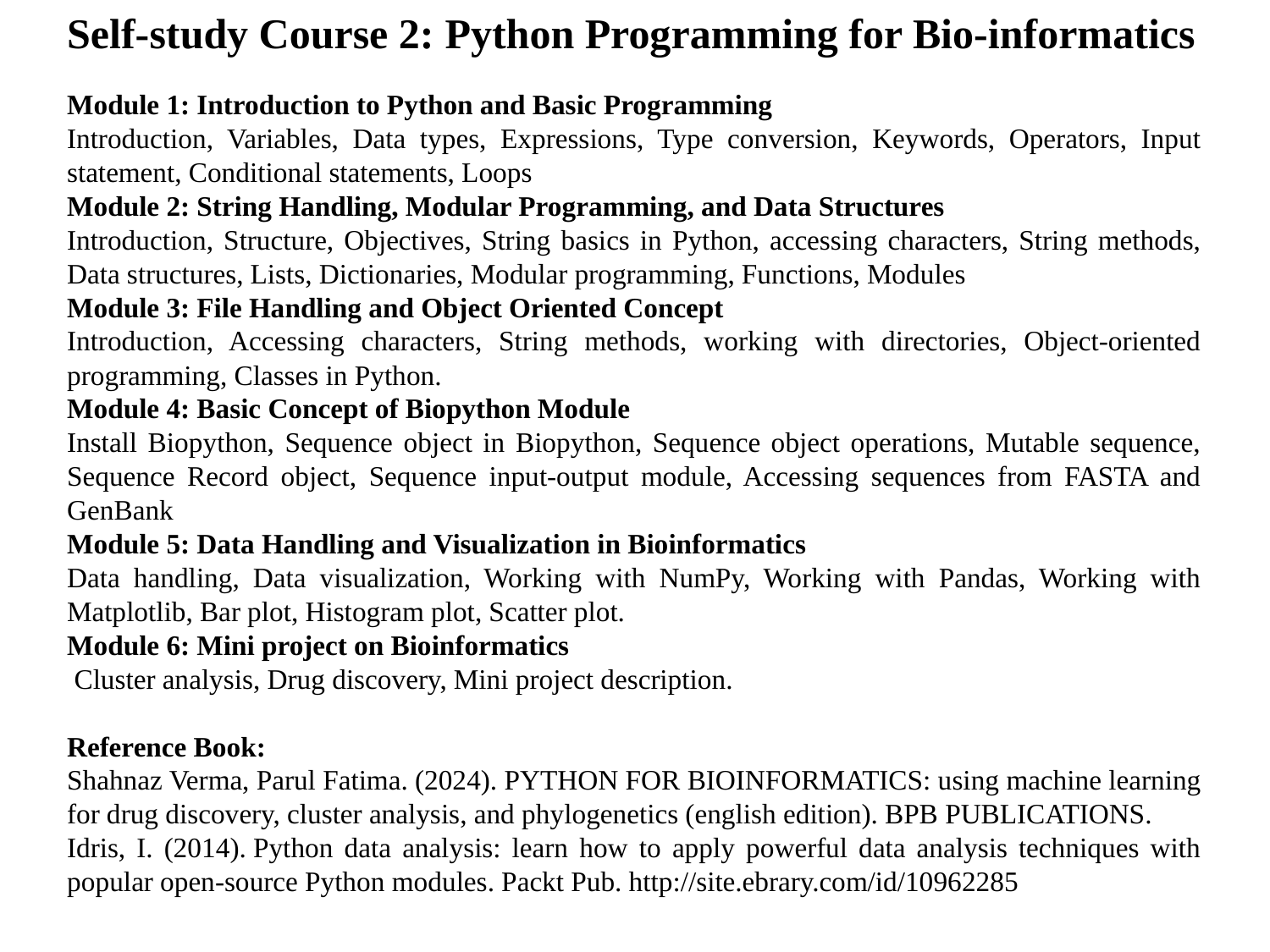

Self-study Course 2: Python Programming for Bio-informatics

Module 1: Introduction to Python and Basic Programming
Introduction, Variables, Data types, Expressions, Type conversion, Keywords, Operators, Input statement, Conditional statements, Loops
Module 2: String Handling, Modular Programming, and Data Structures
Introduction, Structure, Objectives, String basics in Python, accessing characters, String methods, Data structures, Lists, Dictionaries, Modular programming, Functions, Modules
Module 3: File Handling and Object Oriented Concept
Introduction, Accessing characters, String methods, working with directories, Object-oriented programming, Classes in Python.
Module 4: Basic Concept of Biopython Module
Install Biopython, Sequence object in Biopython, Sequence object operations, Mutable sequence, Sequence Record object, Sequence input-output module, Accessing sequences from FASTA and GenBank
Module 5: Data Handling and Visualization in Bioinformatics
Data handling, Data visualization, Working with NumPy, Working with Pandas, Working with Matplotlib, Bar plot, Histogram plot, Scatter plot.
Module 6: Mini project on Bioinformatics
 Cluster analysis, Drug discovery, Mini project description.

Reference Book:
Shahnaz Verma, Parul Fatima. (2024). PYTHON FOR BIOINFORMATICS: using machine learning for drug discovery, cluster analysis, and phylogenetics (english edition). BPB PUBLICATIONS.
Idris, I. (2014). Python data analysis: learn how to apply powerful data analysis techniques with popular open-source Python modules. Packt Pub. http://site.ebrary.com/id/10962285